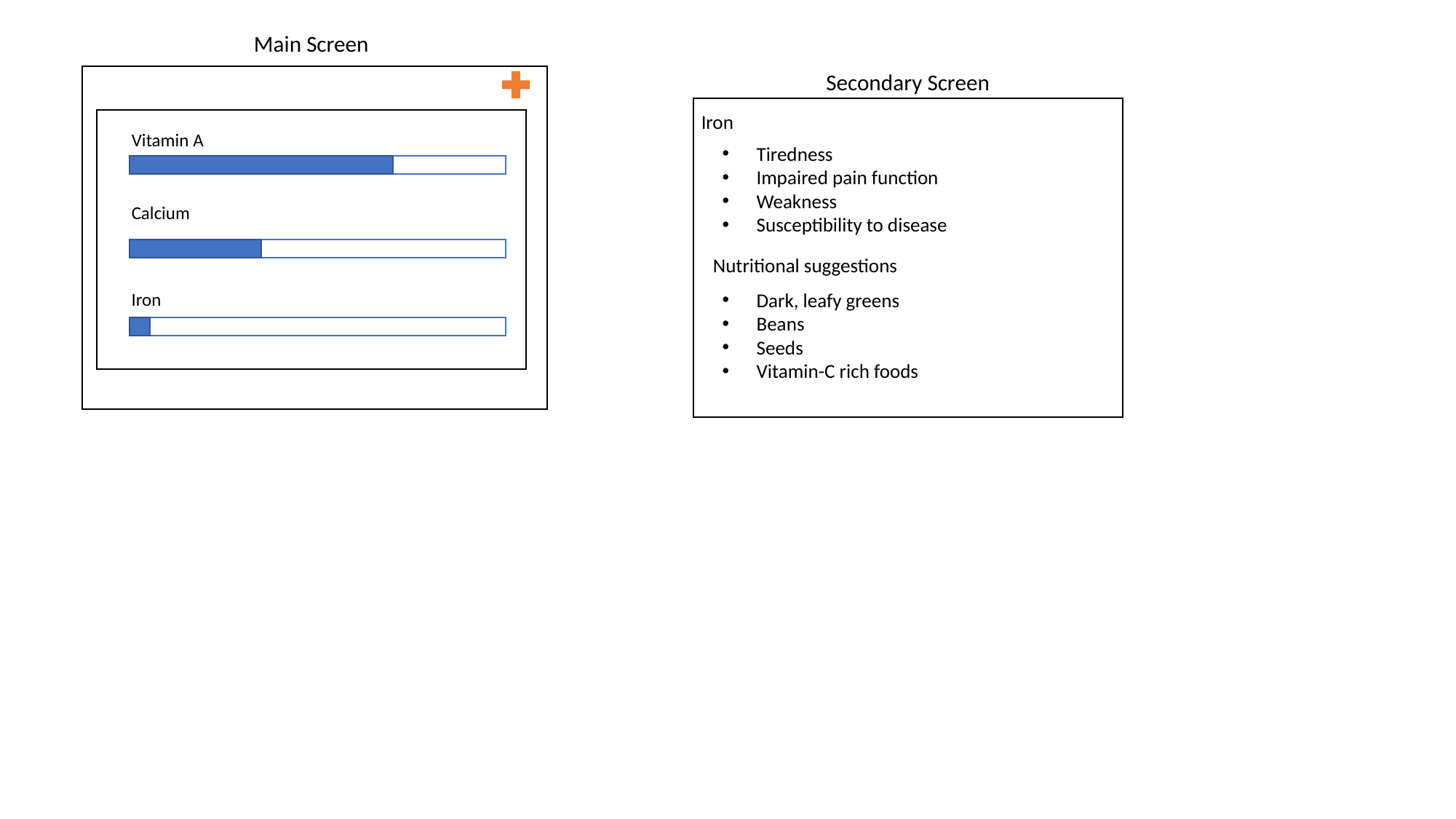

Main Screen
Secondary Screen

Iron

Vitamin A
Tiredness
Impaired pain function
Weakness
Susceptibility to disease

Calcium

Nutritional suggestions
Dark, leafy greens
Beans
Seeds
Vitamin-C rich foods
Iron